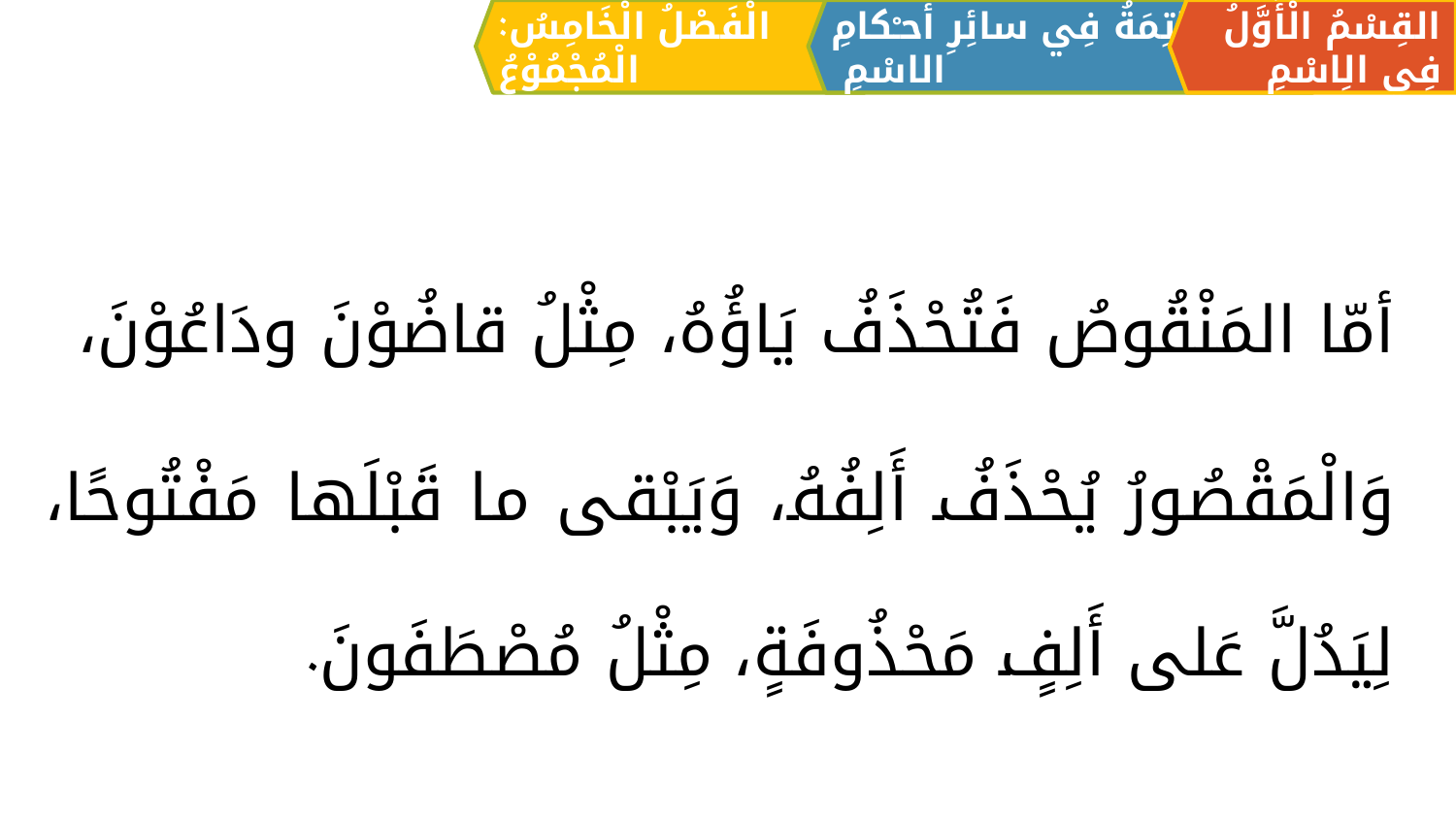

الْفَصْلُ الْخَامِسُ: الْمُجْمُوْعُ
القِسْمُ الْأَوَّلُ فِي الِاسْمِ
الْخَاتِمَةُ فِي سائِرِ أحـْكامِ الاسْمِ
أمّا المَنْقُوصُ فَتُحْذَفُ يَاؤُهُ، مِثْلُ قاضُوْنَ ودَاعُوْنَ،
وَالْمَقْصُورُ يُحْذَفُ أَلِفُهُ، وَيَبْقى ما قَبْلَها مَفْتُوحًا، لِيَدُلَّ عَلى أَلِفٍ مَحْذُوفَةٍ، مِثْلُ مُصْطَفَونَ.